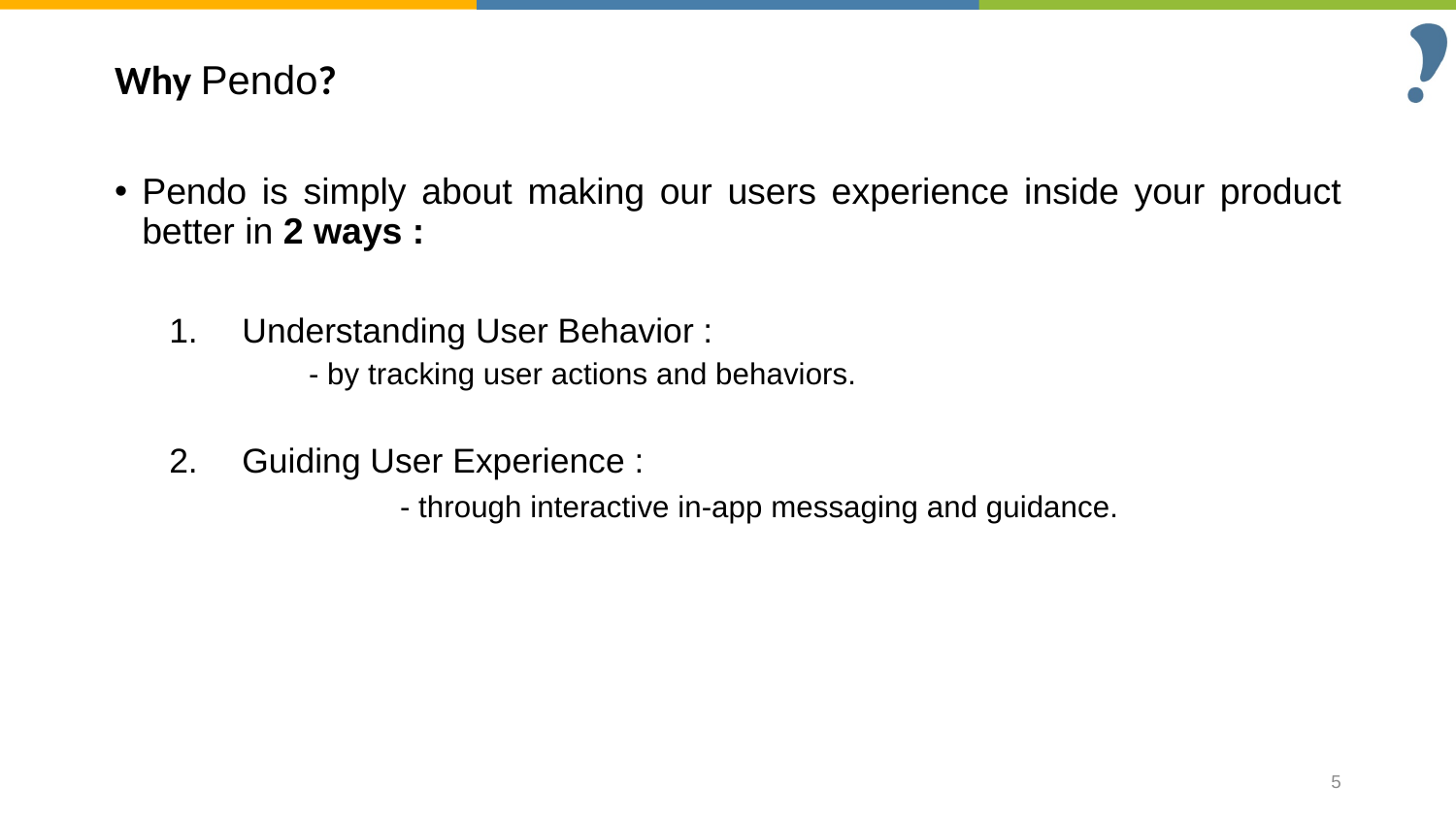

# Why Pendo?
Pendo is simply about making our users experience inside your product better in 2 ways :

Understanding User Behavior :
          - by tracking user actions and behaviors.

Guiding User Experience :
	         - through interactive in-app messaging and guidance.
5